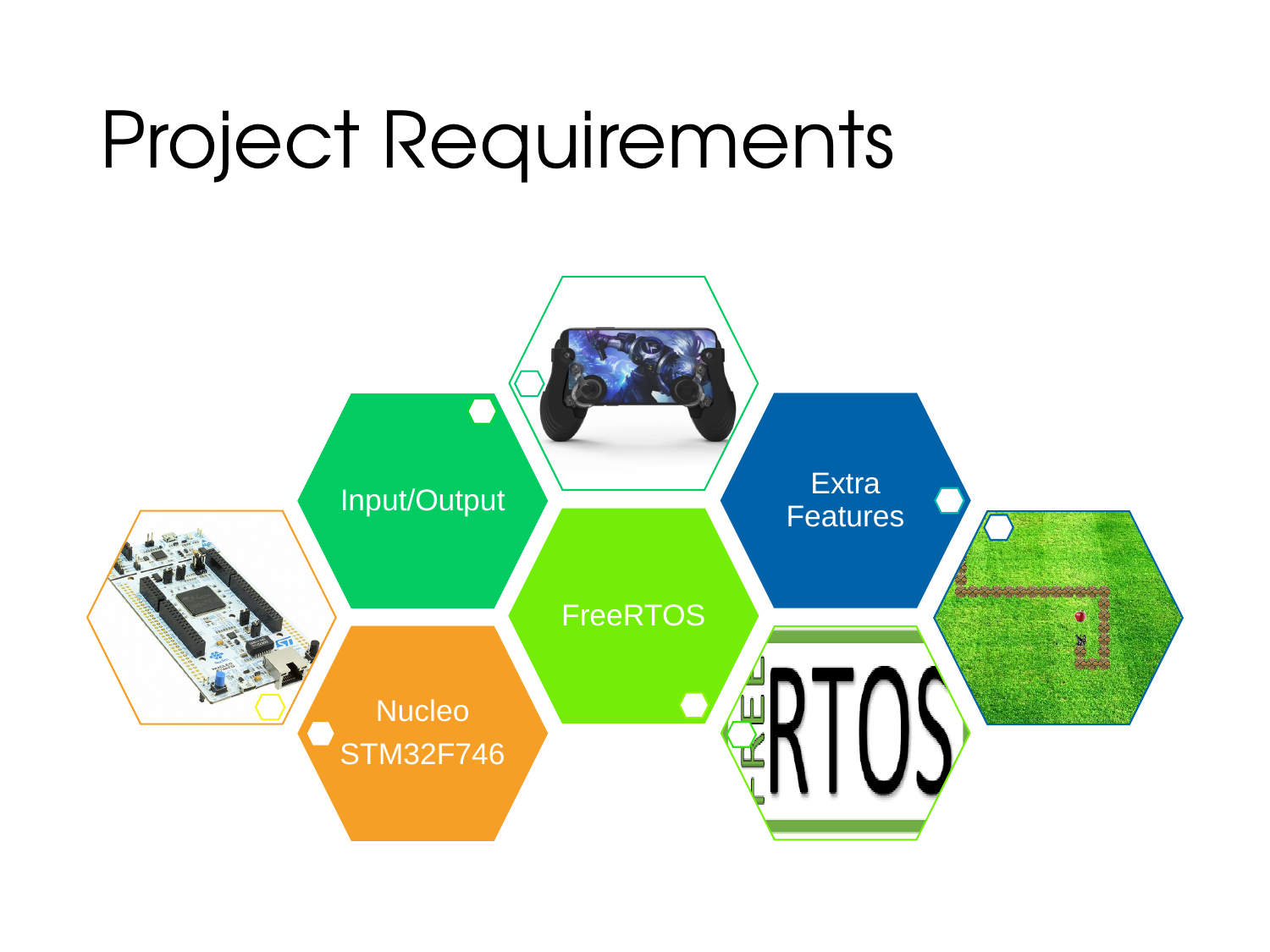

# Project Requirements
Nucleo
STM32F746
FreeRTOS
Input/Output
Extra Features